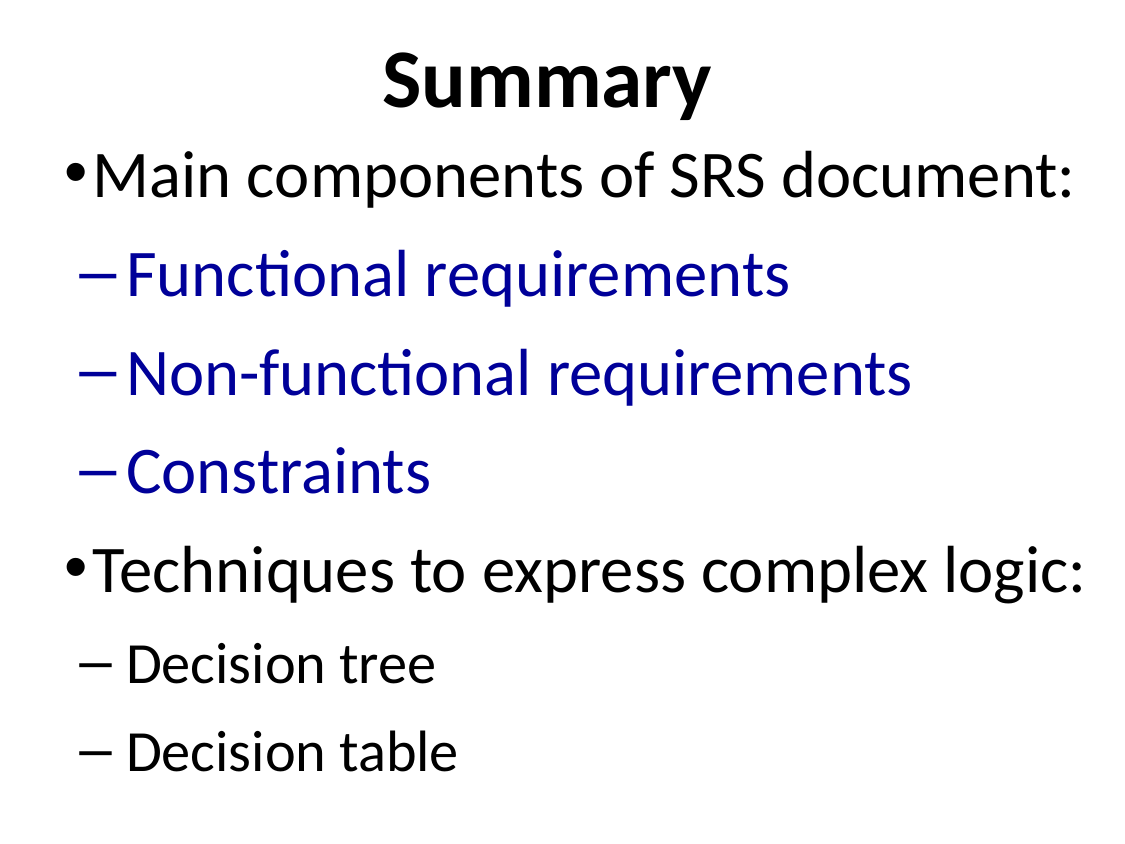

# Summary
Main components of SRS document:
Functional requirements
Non-functional requirements
Constraints
Techniques to express complex logic:
Decision tree
Decision table